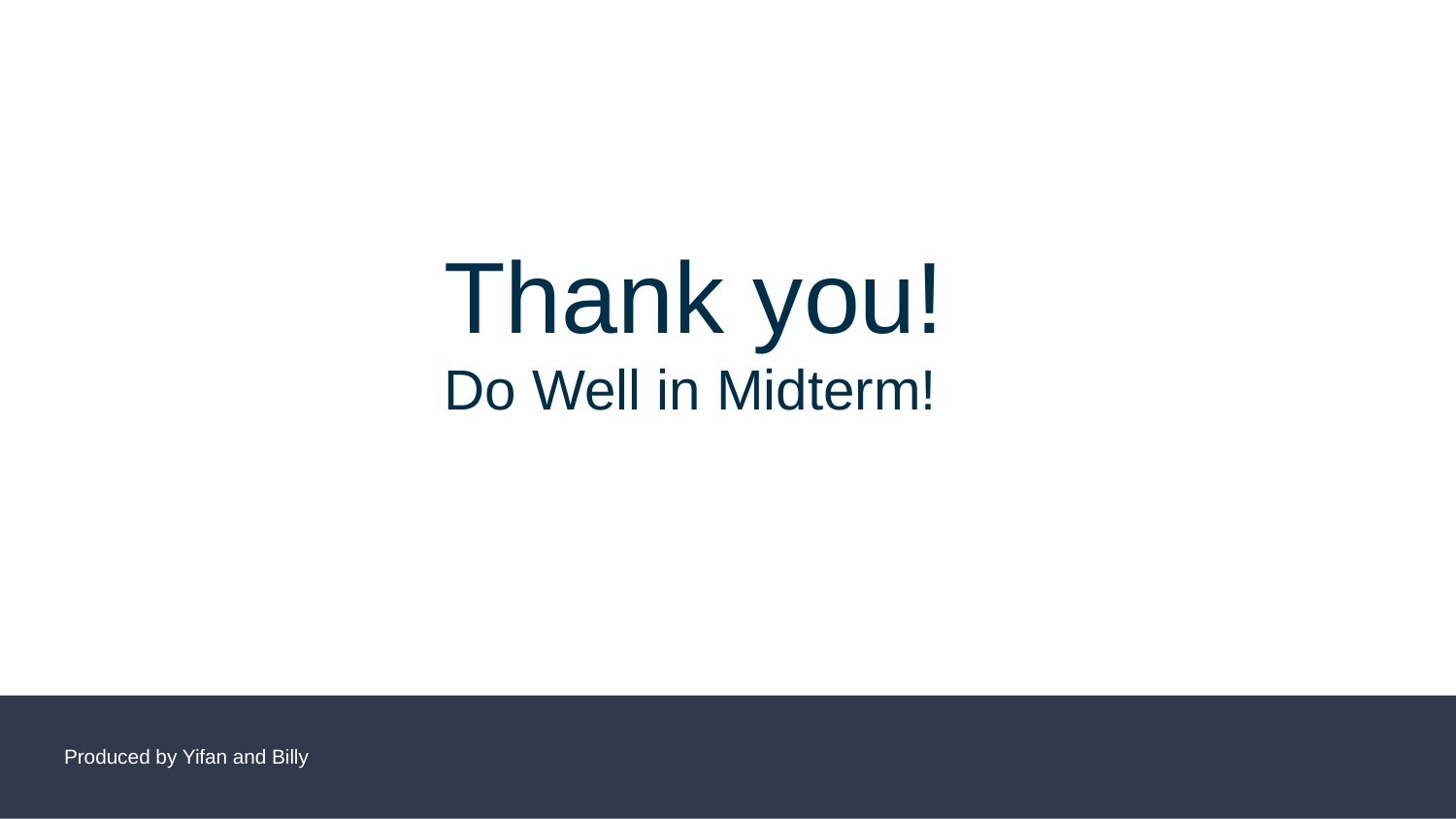

Thank you!
Do Well in Midterm!
Produced by Yifan and Billy